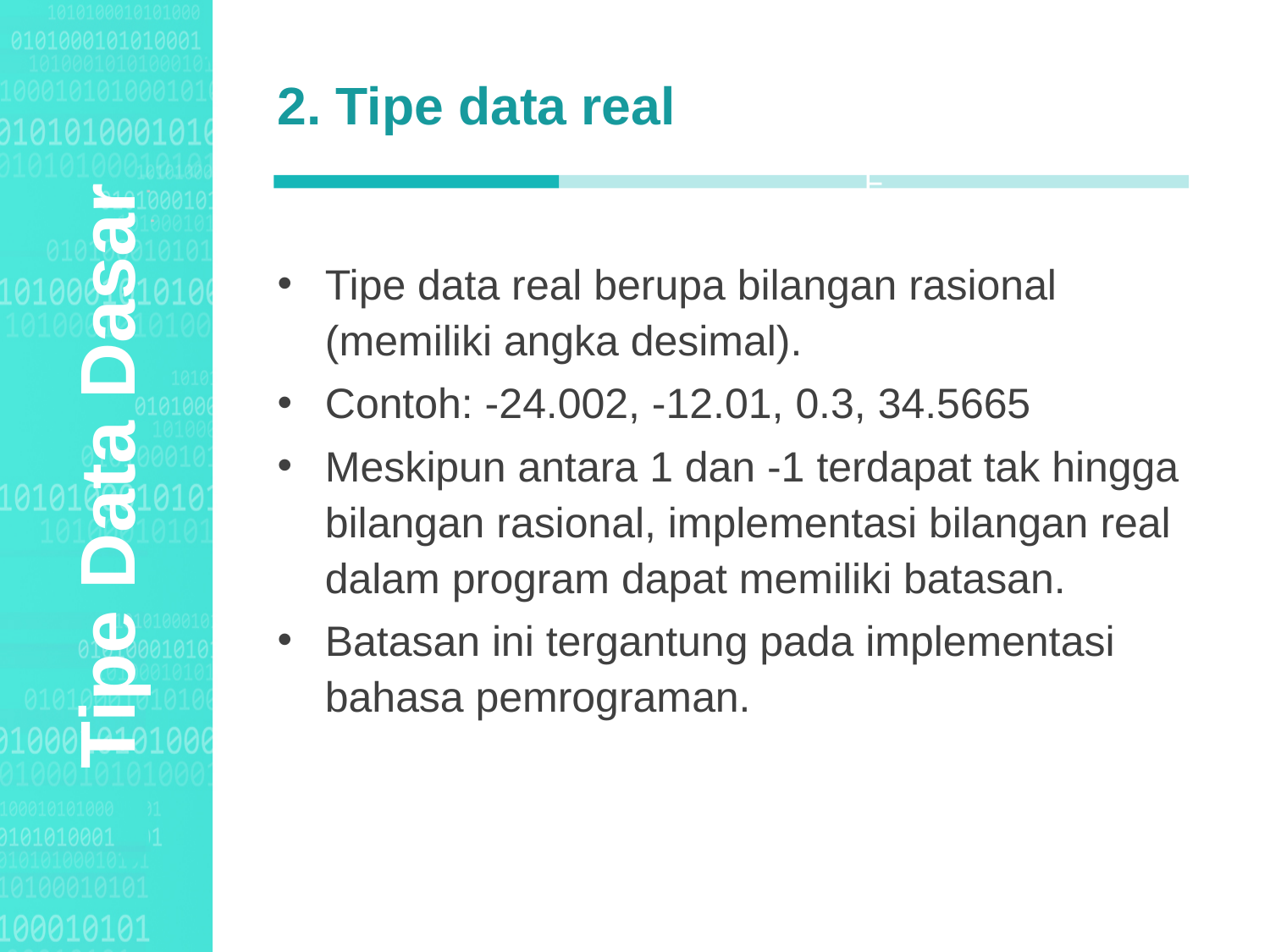

2. Tipe data real
Agenda Style

F
Tipe data real berupa bilangan rasional (memiliki angka desimal).
Contoh: -24.002, -12.01, 0.3, 34.5665
Meskipun antara 1 dan -1 terdapat tak hingga bilangan rasional, implementasi bilangan real dalam program dapat memiliki batasan.
Batasan ini tergantung pada implementasi bahasa pemrograman.

Tipe Data Dasar